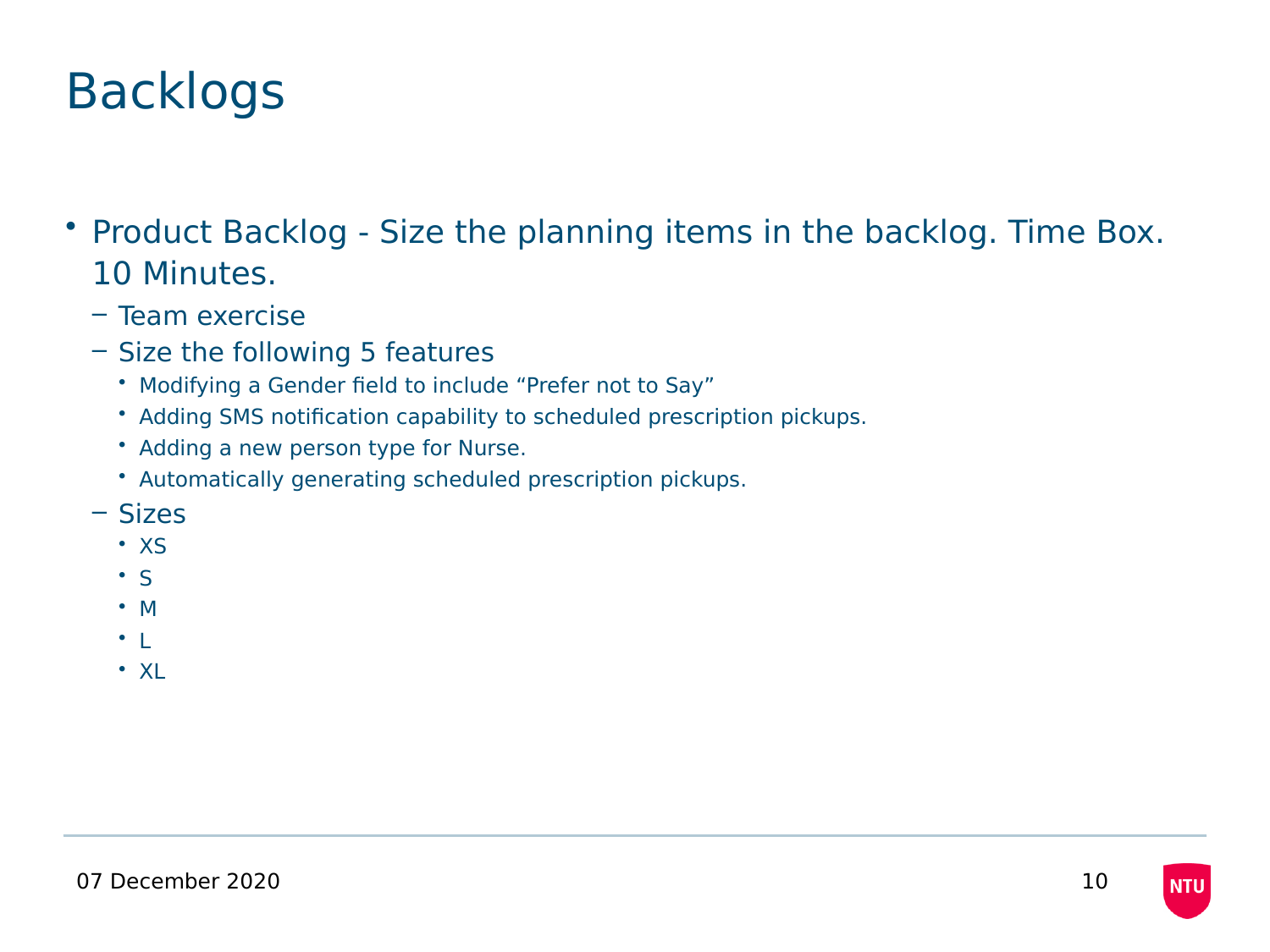

# Backlogs
Product Backlog - Size the planning items in the backlog. Time Box. 10 Minutes.
Team exercise
Size the following 5 features
Modifying a Gender field to include “Prefer not to Say”
Adding SMS notification capability to scheduled prescription pickups.
Adding a new person type for Nurse.
Automatically generating scheduled prescription pickups.
Sizes
XS
S
M
L
XL

07 December 2020
10